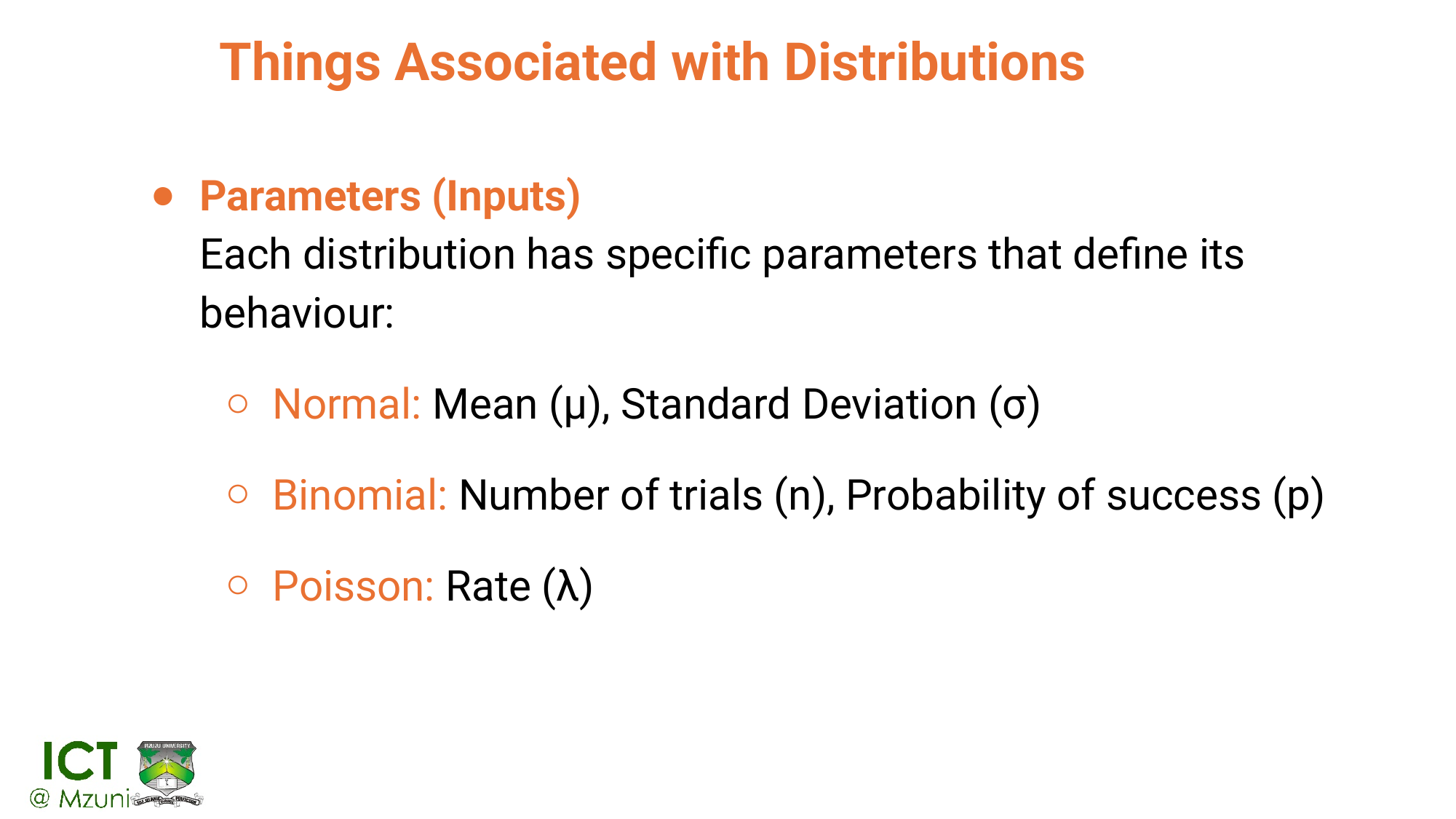

# Things Associated with Distributions
Parameters (Inputs)
Each distribution has specific parameters that define its behaviour:
Normal: Mean (μ), Standard Deviation (σ)
Binomial: Number of trials (n), Probability of success (p)
Poisson: Rate (λ)